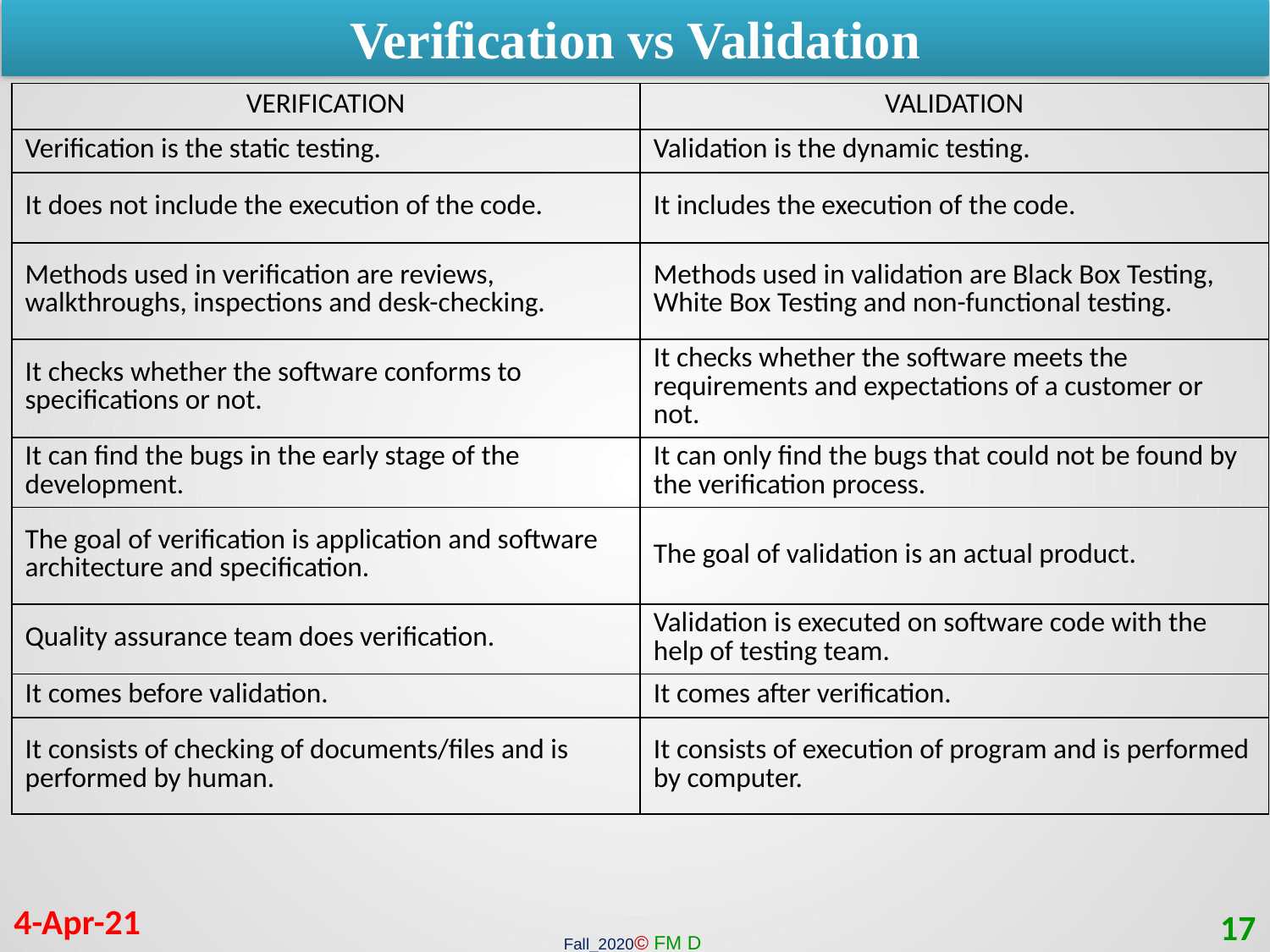

Verification vs Validation
| VERIFICATION | VALIDATION |
| --- | --- |
| Verification is the static testing. | Validation is the dynamic testing. |
| It does not include the execution of the code. | It includes the execution of the code. |
| Methods used in verification are reviews, walkthroughs, inspections and desk-checking. | Methods used in validation are Black Box Testing, White Box Testing and non-functional testing. |
| It checks whether the software conforms to specifications or not. | It checks whether the software meets the requirements and expectations of a customer or not. |
| It can find the bugs in the early stage of the development. | It can only find the bugs that could not be found by the verification process. |
| The goal of verification is application and software architecture and specification. | The goal of validation is an actual product. |
| Quality assurance team does verification. | Validation is executed on software code with the help of testing team. |
| It comes before validation. | It comes after verification. |
| It consists of checking of documents/files and is performed by human. | It consists of execution of program and is performed by computer. |

4-Apr-21
17